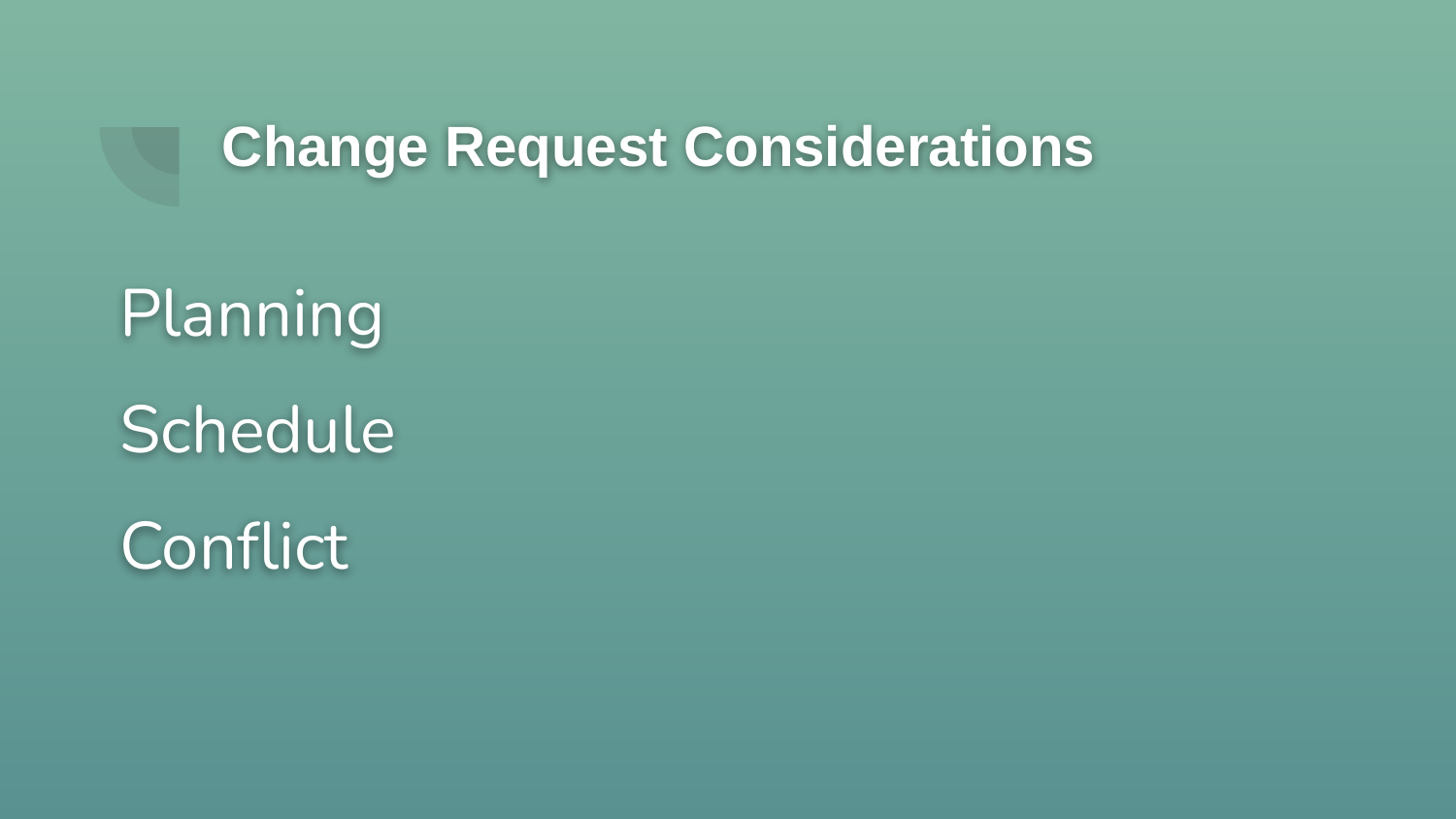

# Change Request Considerations
Planning
Schedule
Conflict